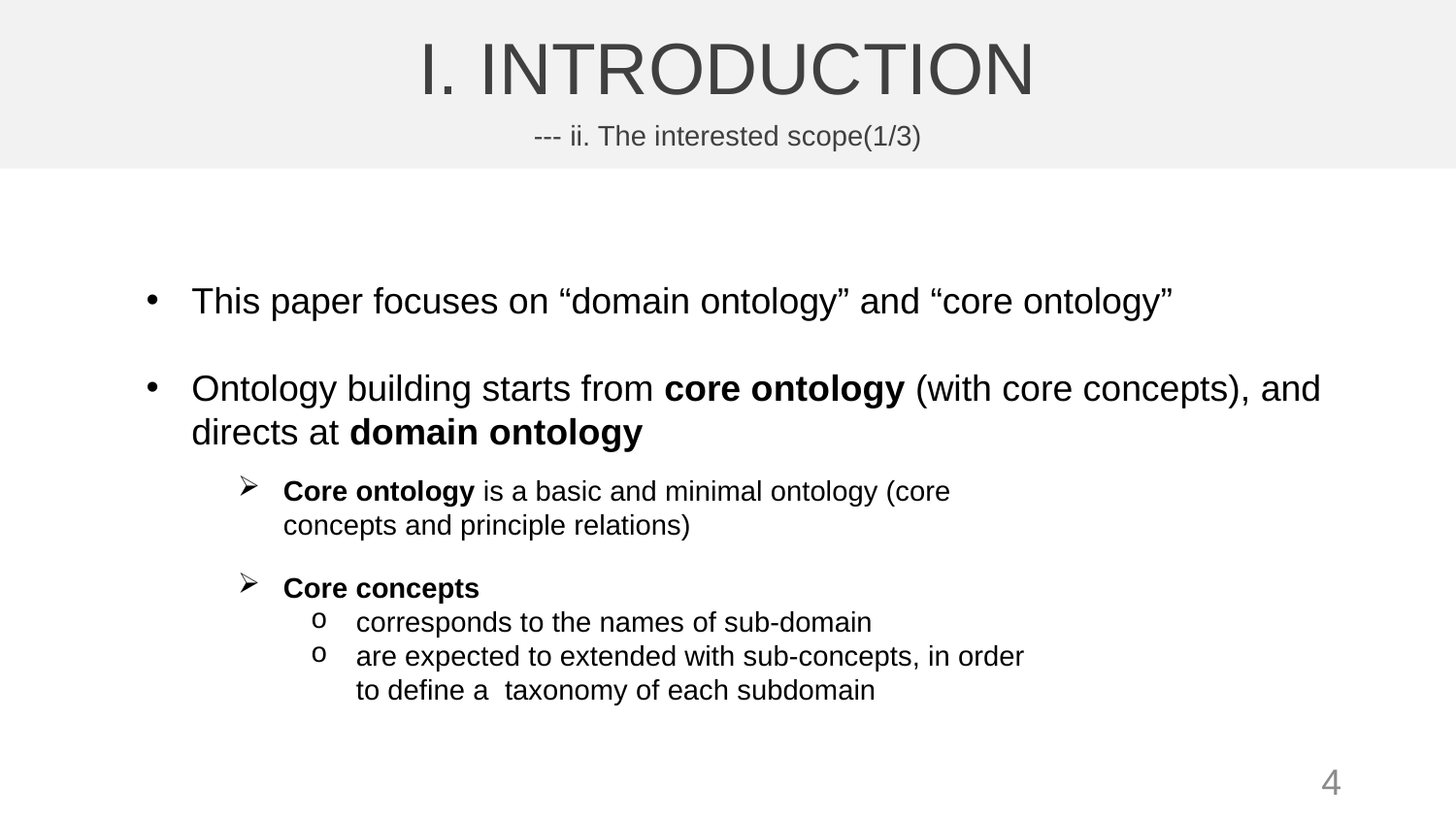

I. INTRODUCTION
--- ii. The interested scope(1/3)
This paper focuses on “domain ontology” and “core ontology”

Ontology building starts from core ontology (with core concepts), and directs at domain ontology

Core ontology is a basic and minimal ontology (core concepts and principle relations)

Core concepts
corresponds to the names of sub-domain
are expected to extended with sub-concepts, in order to define a  taxonomy of each subdomain

4